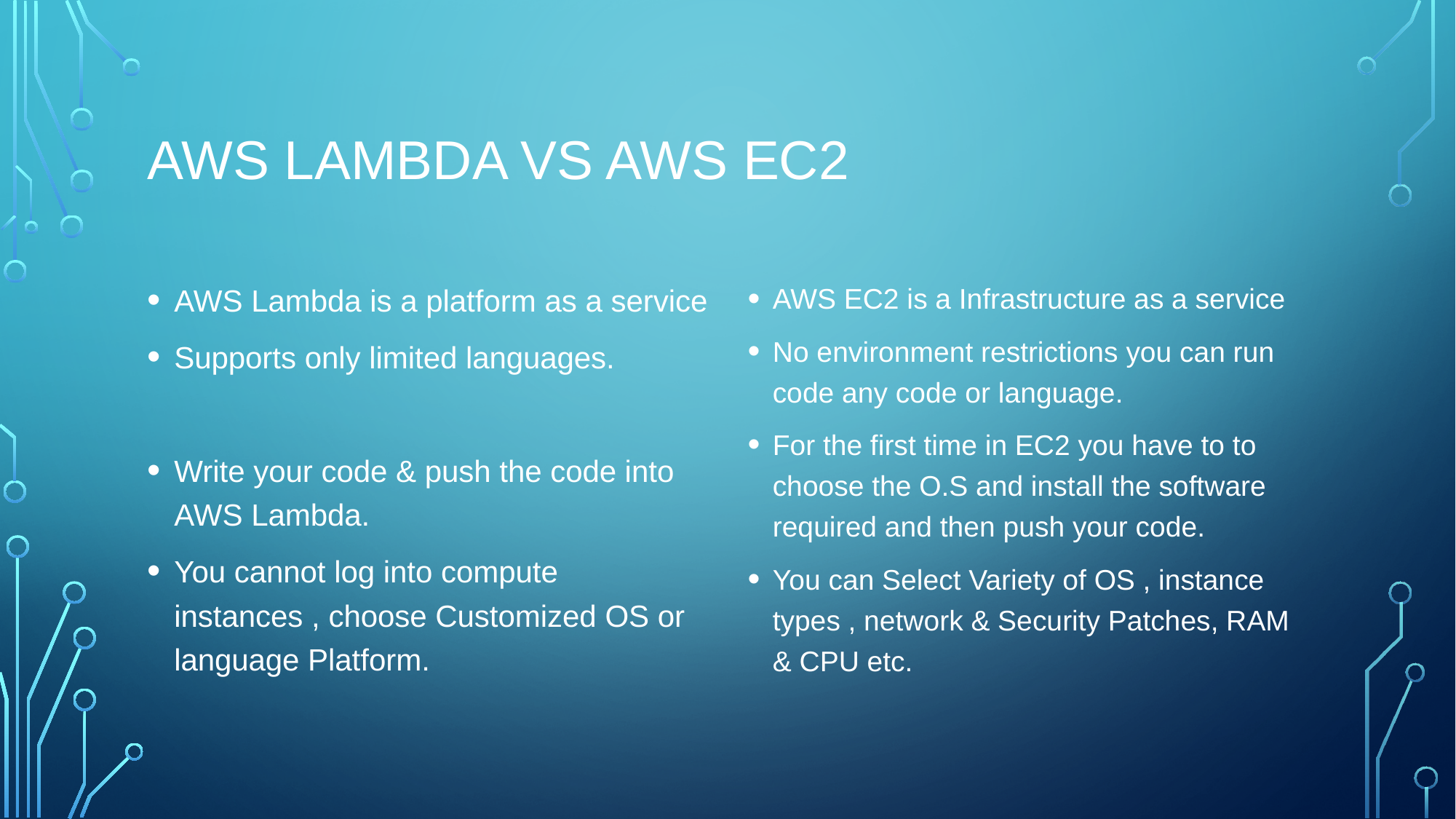

# AWS LAMBDA VS AWS EC2
AWS Lambda is a platform as a service
Supports only limited languages.

Write your code & push the code into AWS Lambda.
You cannot log into compute instances , choose Customized OS or language Platform.
AWS EC2 is a Infrastructure as a service
No environment restrictions you can run code any code or language.
For the first time in EC2 you have to to choose the O.S and install the software required and then push your code.
You can Select Variety of OS , instance types , network & Security Patches, RAM & CPU etc.